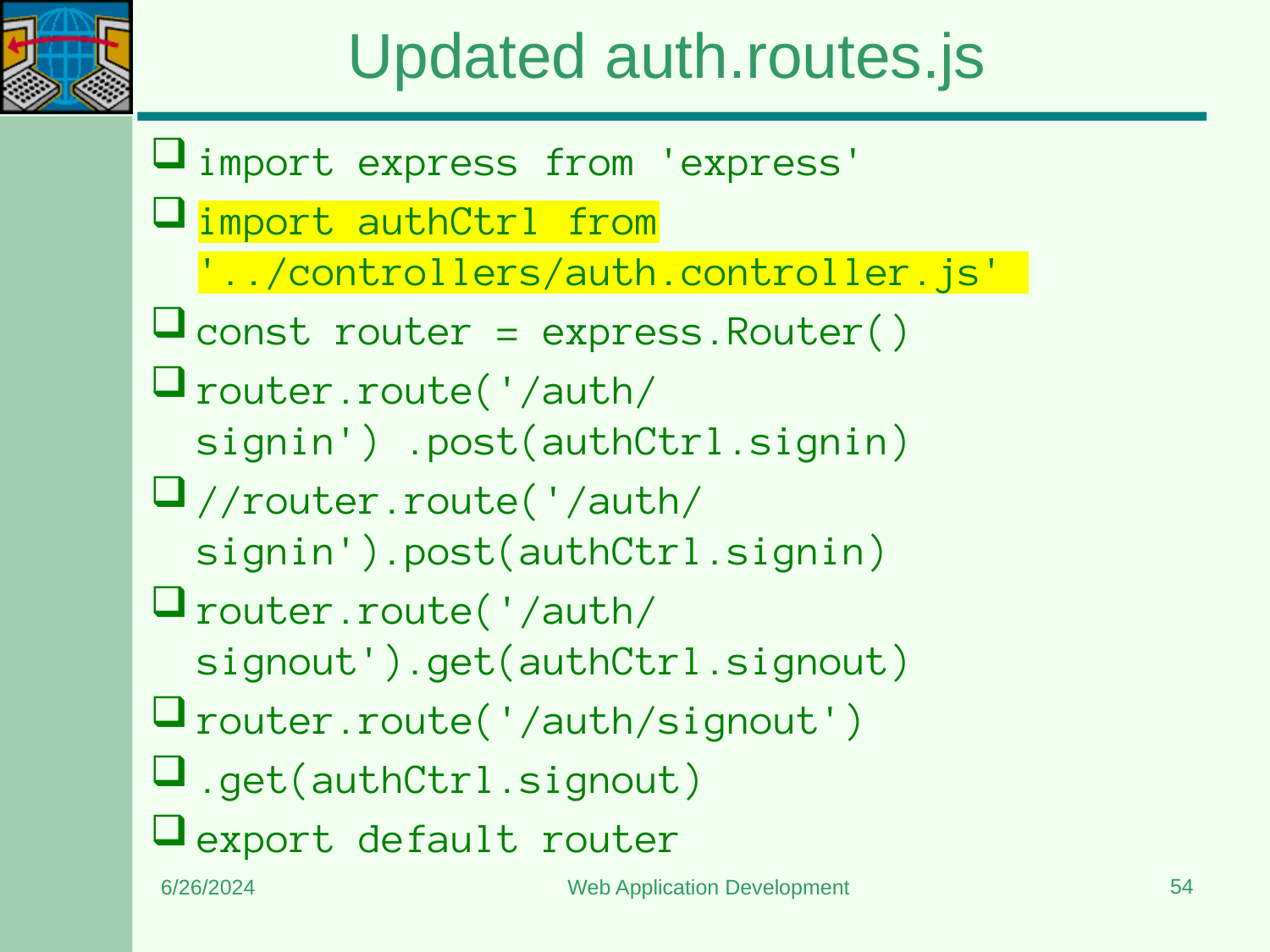

# Updated auth.routes.js
import express from 'express'
import authCtrl from '../controllers/auth.controller.js'
const router = express.Router()
router.route('/auth/signin') .post(authCtrl.signin)
//router.route('/auth/signin').post(authCtrl.signin)
router.route('/auth/signout').get(authCtrl.signout)
router.route('/auth/signout')
.get(authCtrl.signout)
export default router

54
6/26/2024
Web Application Development